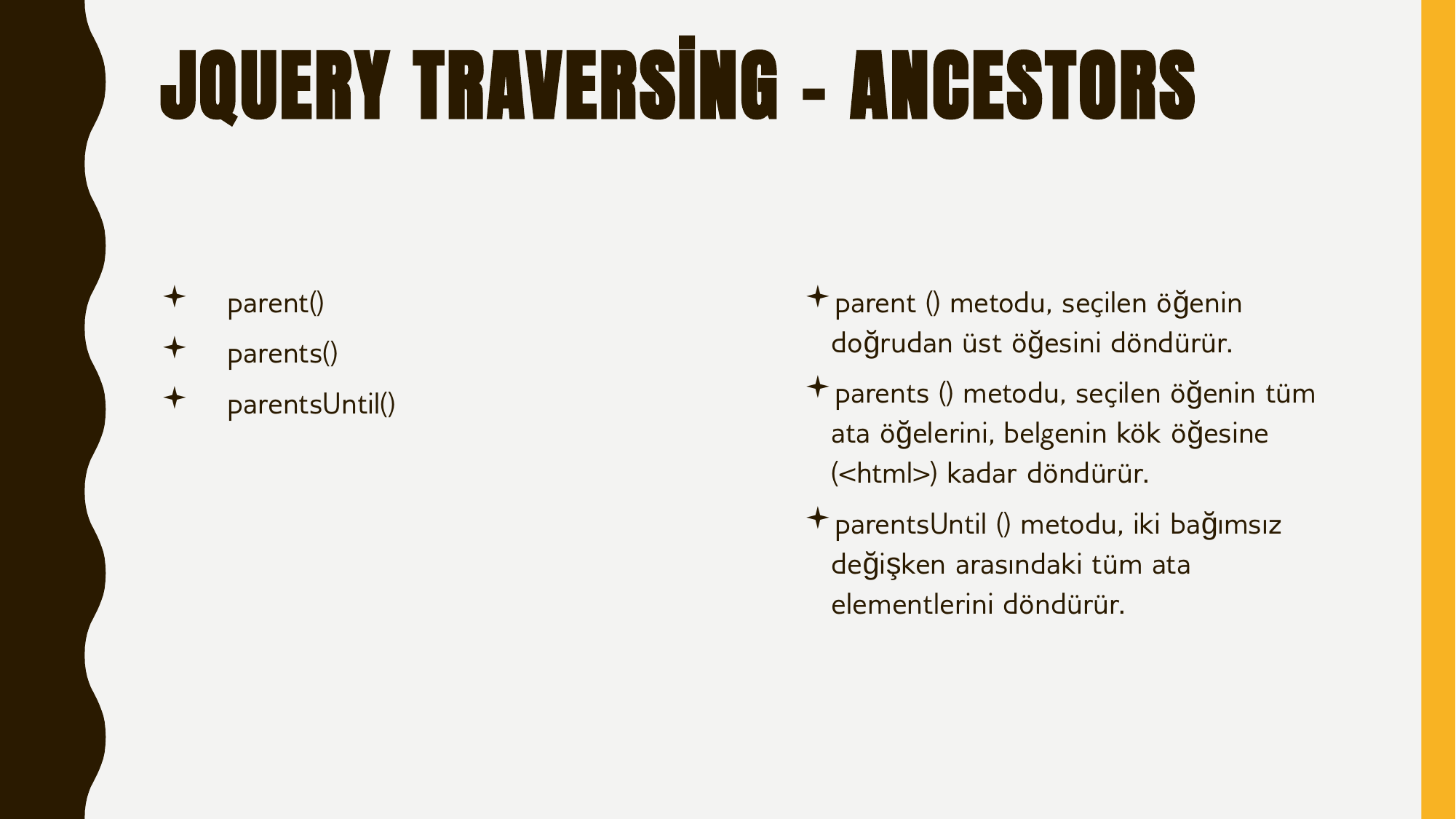

# jQuery Traversing - Ancestors
    parent()
    parents()
    parentsUntil()

parent () metodu, seçilen öğenin doğrudan üst öğesini döndürür.
parents () metodu, seçilen öğenin tüm ata öğelerini, belgenin kök öğesine (<html>) kadar döndürür.
parentsUntil () metodu, iki bağımsız değişken arasındaki tüm ata elementlerini döndürür.